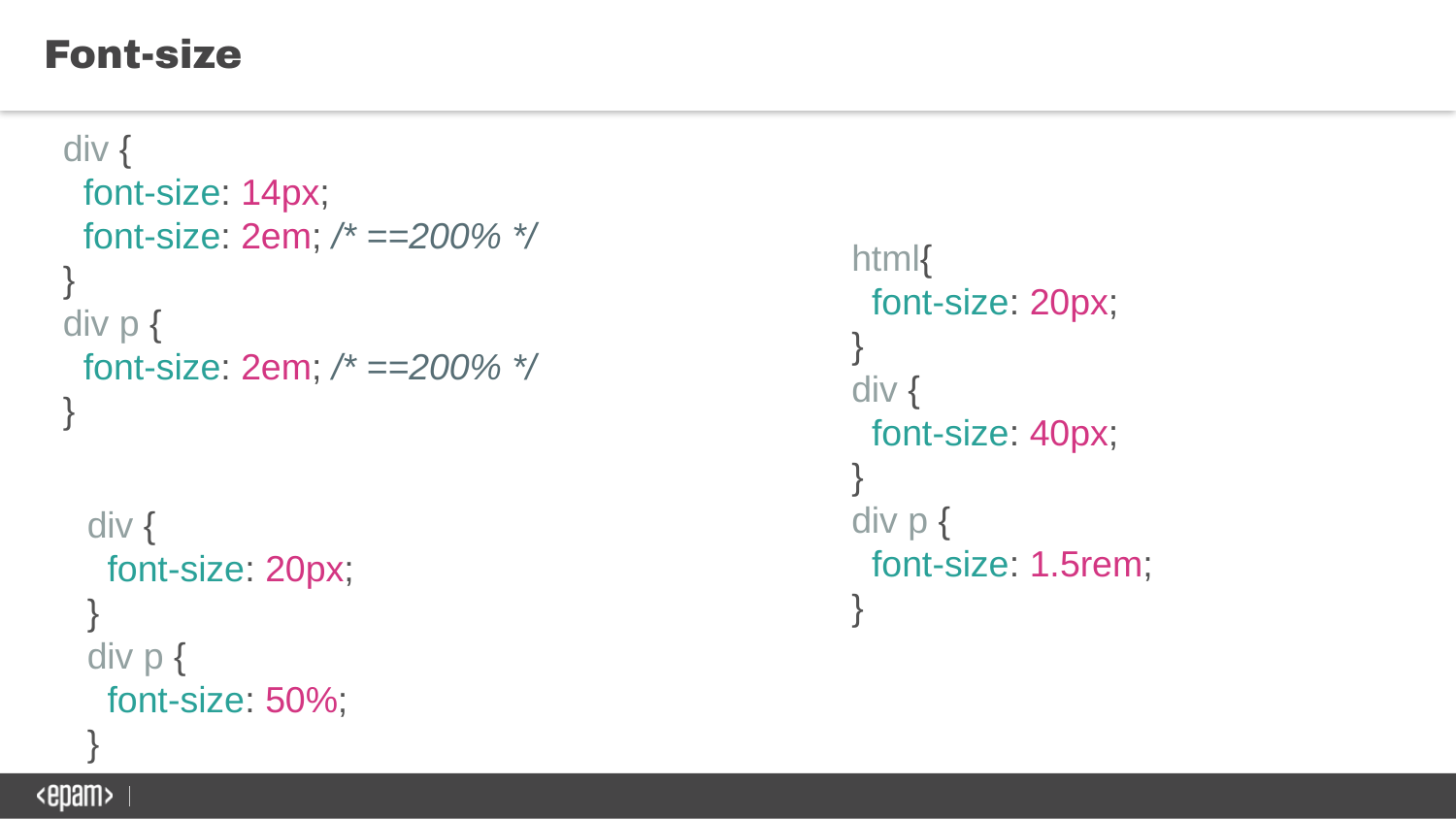

Font-size
div {
  font-size: 14px;
  font-size: 2em; /* ==200% */
}
div p {
  font-size: 2em; /* ==200% */
}
html{
  font-size: 20px;
}
div {
  font-size: 40px;
}
div p {
  font-size: 1.5rem;
}
div {
  font-size: 20px;
}
div p {
  font-size: 50%;
}